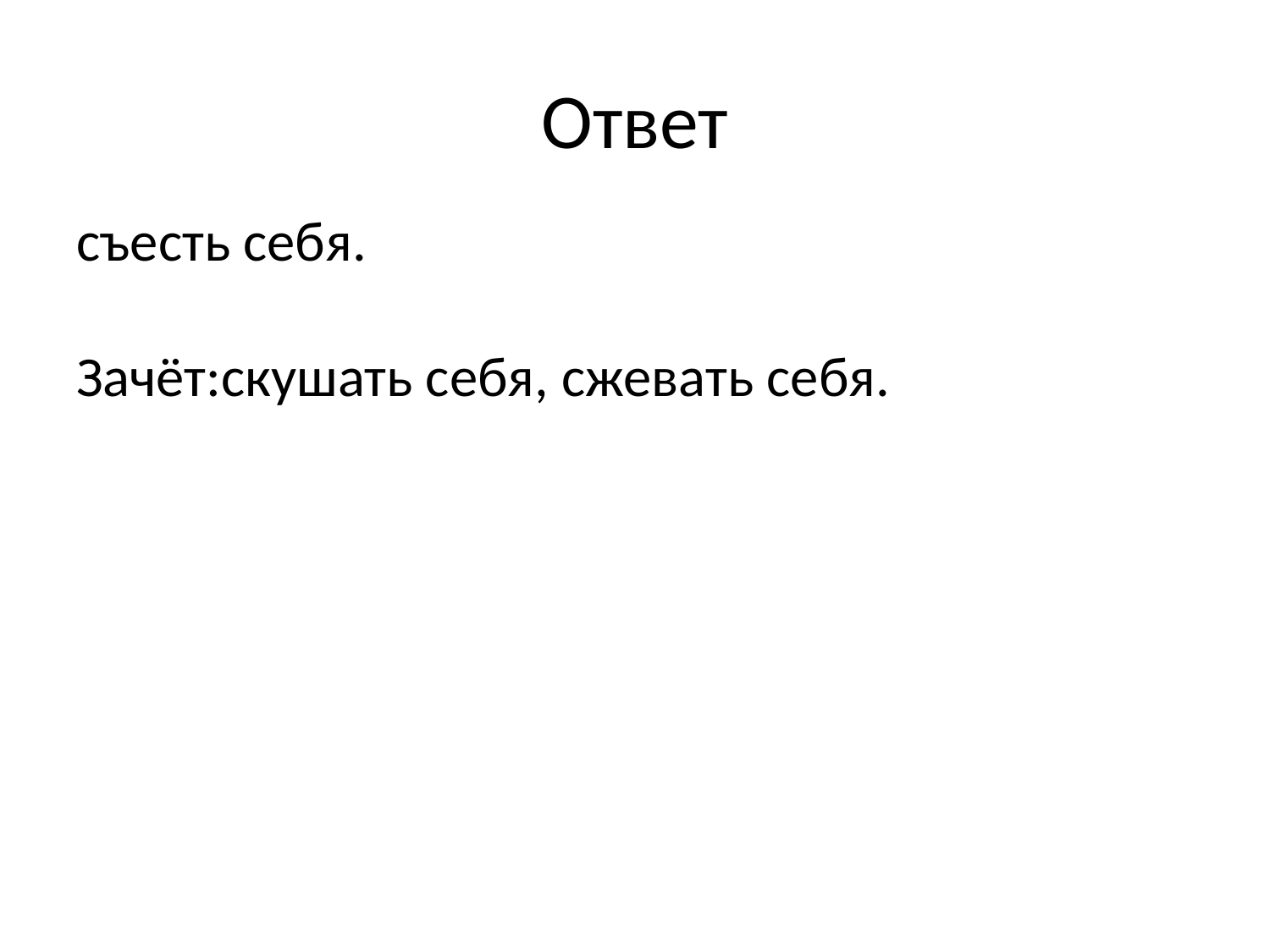

# Ответ
съесть себя.
Зачёт:скушать себя, сжевать себя.